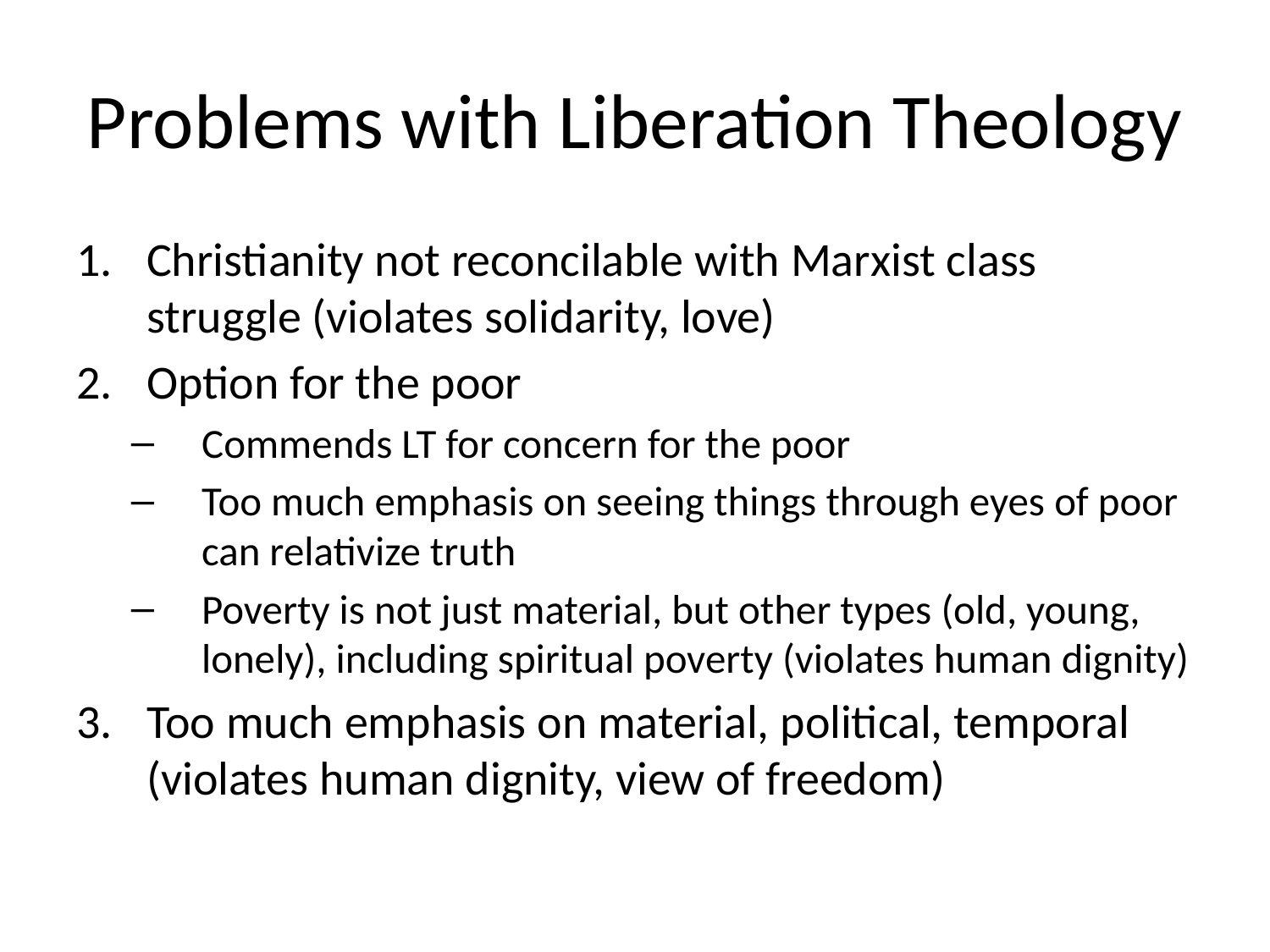

# Problems with Liberation Theology
Christianity not reconcilable with Marxist class struggle (violates solidarity, love)
Option for the poor
Commends LT for concern for the poor
Too much emphasis on seeing things through eyes of poor can relativize truth
Poverty is not just material, but other types (old, young, lonely), including spiritual poverty (violates human dignity)
Too much emphasis on material, political, temporal (violates human dignity, view of freedom)